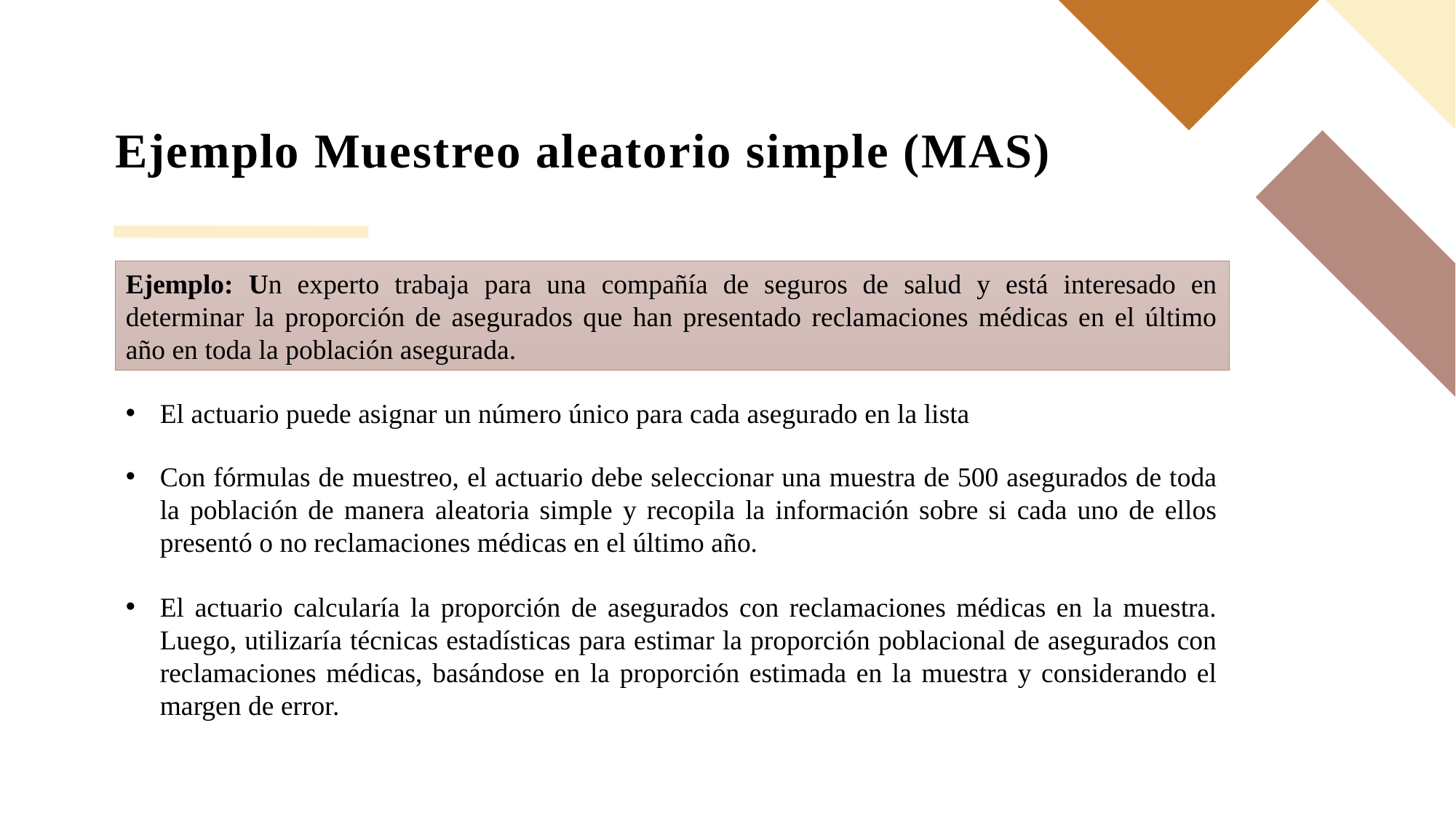

# Ejemplo Muestreo aleatorio simple (MAS)
Ejemplo: Un experto trabaja para una compañía de seguros de salud y está interesado en determinar la proporción de asegurados que han presentado reclamaciones médicas en el último año en toda la población asegurada.
El actuario puede asignar un número único para cada asegurado en la lista
Con fórmulas de muestreo, el actuario debe seleccionar una muestra de 500 asegurados de toda la población de manera aleatoria simple y recopila la información sobre si cada uno de ellos presentó o no reclamaciones médicas en el último año.
El actuario calcularía la proporción de asegurados con reclamaciones médicas en la muestra. Luego, utilizaría técnicas estadísticas para estimar la proporción poblacional de asegurados con reclamaciones médicas, basándose en la proporción estimada en la muestra y considerando el margen de error.